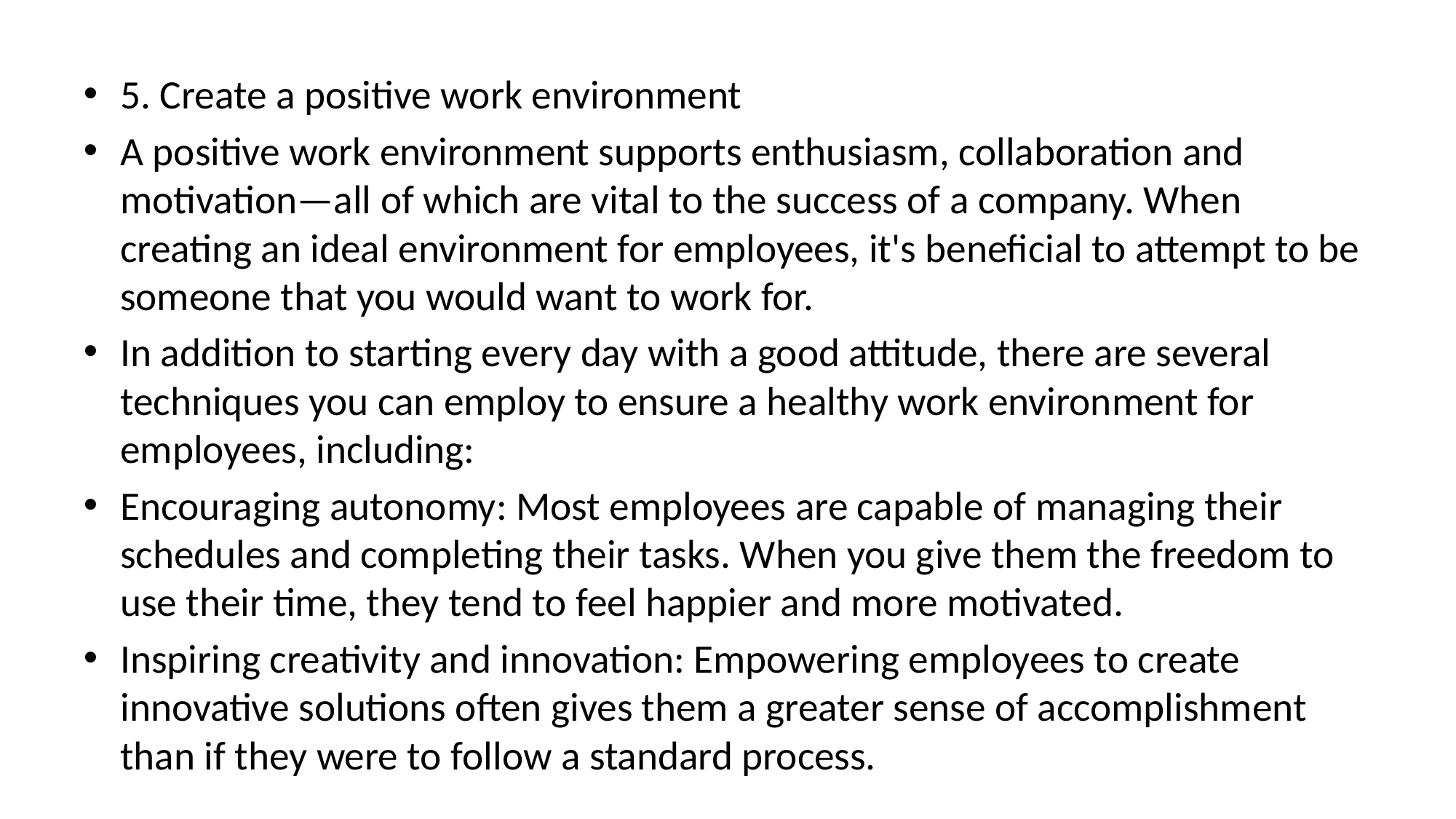

#
5. Create a positive work environment
A positive work environment supports enthusiasm, collaboration and motivation—all of which are vital to the success of a company. When creating an ideal environment for employees, it's beneficial to attempt to be someone that you would want to work for.
In addition to starting every day with a good attitude, there are several techniques you can employ to ensure a healthy work environment for employees, including:
Encouraging autonomy: Most employees are capable of managing their schedules and completing their tasks. When you give them the freedom to use their time, they tend to feel happier and more motivated.
Inspiring creativity and innovation: Empowering employees to create innovative solutions often gives them a greater sense of accomplishment than if they were to follow a standard process.